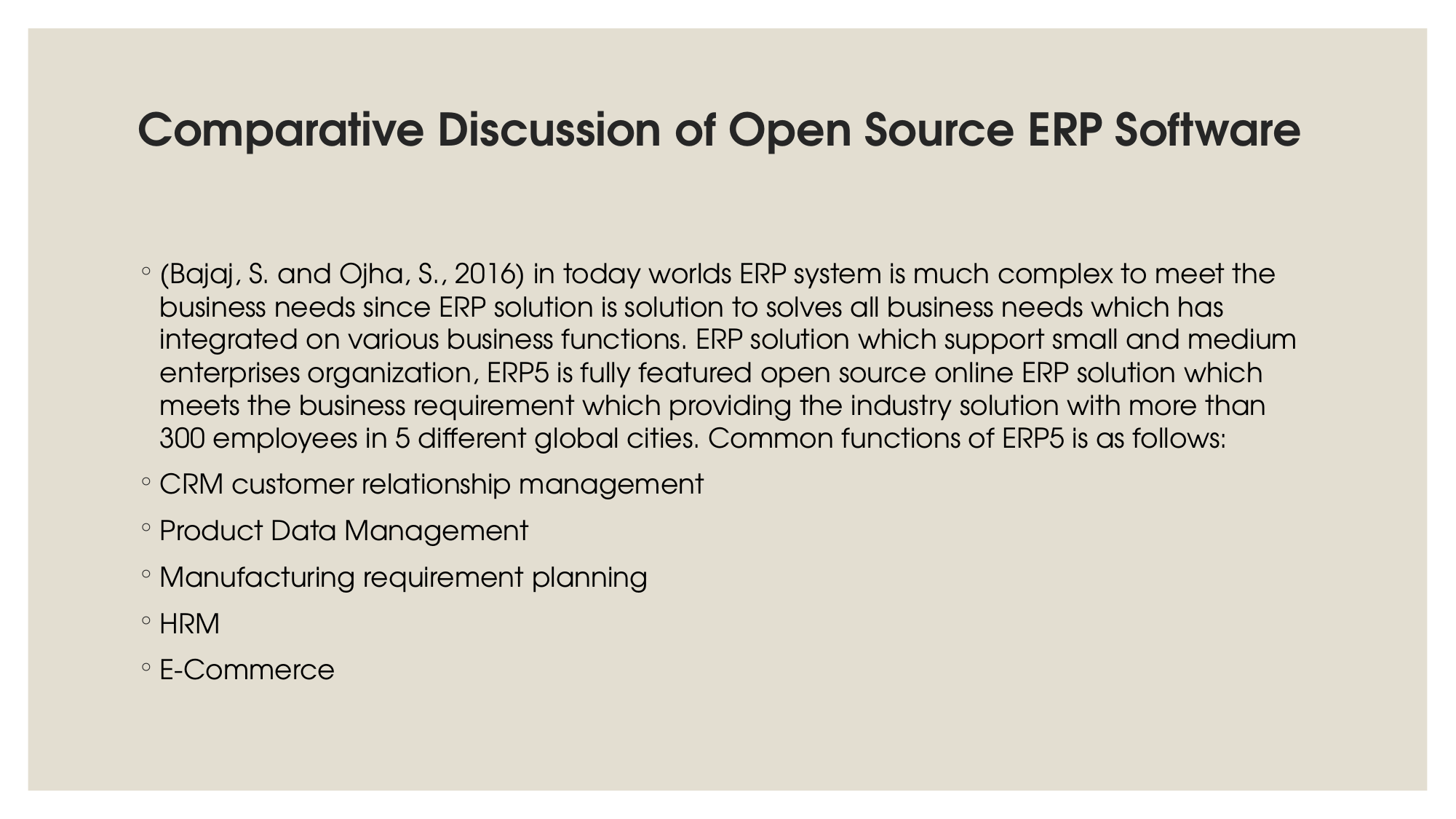

# Comparative Discussion of Open Source ERP Software
(Bajaj, S. and Ojha, S., 2016) in today worlds ERP system is much complex to meet the business needs since ERP solution is solution to solves all business needs which has integrated on various business functions. ERP solution which support small and medium enterprises organization, ERP5 is fully featured open source online ERP solution which meets the business requirement which providing the industry solution with more than 300 employees in 5 different global cities. Common functions of ERP5 is as follows:
CRM customer relationship management
Product Data Management
Manufacturing requirement planning
HRM
E-Commerce